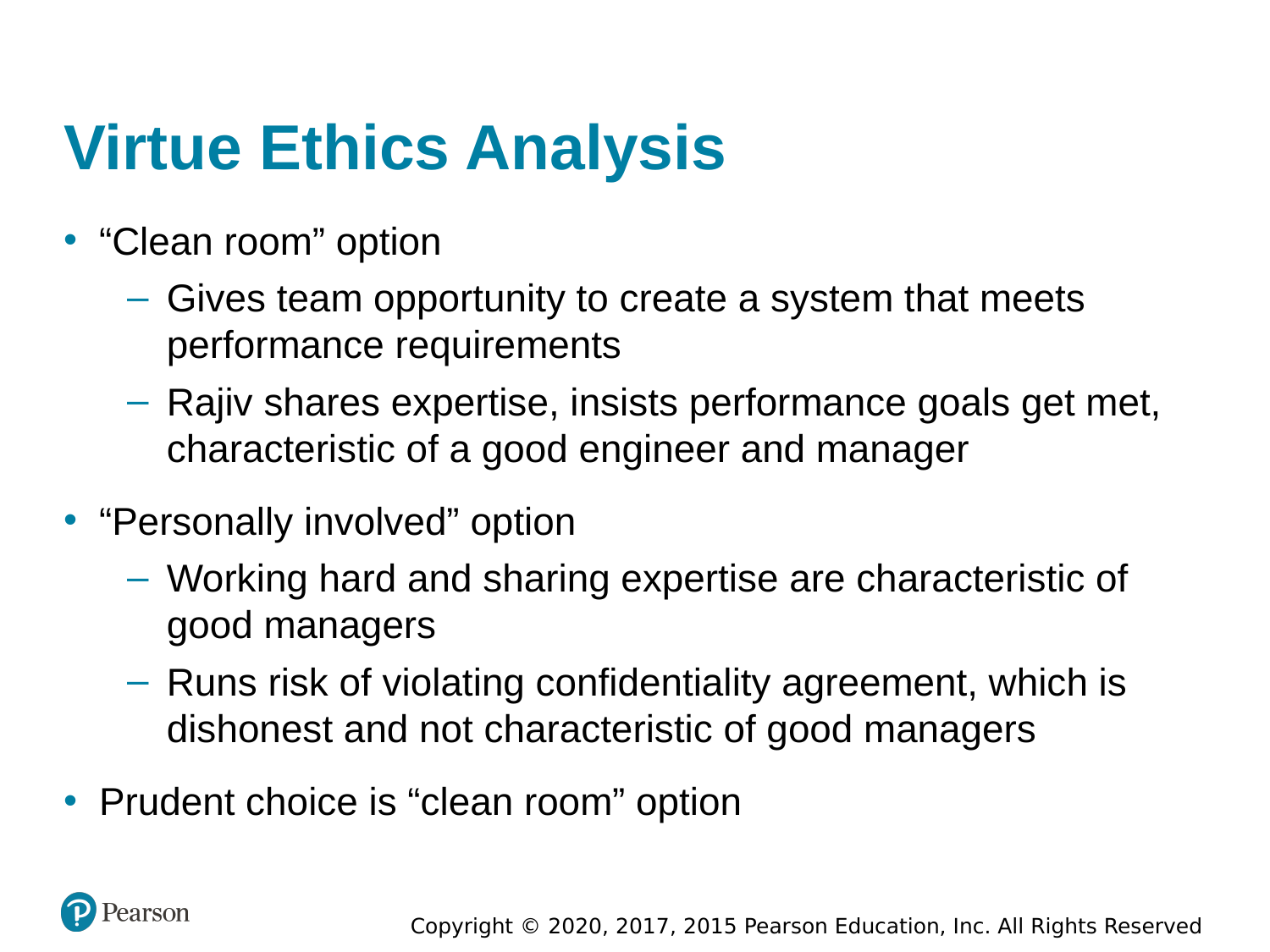

# Virtue Ethics Analysis
“Clean room” option
Gives team opportunity to create a system that meets performance requirements
Rajiv shares expertise, insists performance goals get met, characteristic of a good engineer and manager
“Personally involved” option
Working hard and sharing expertise are characteristic of good managers
Runs risk of violating confidentiality agreement, which is dishonest and not characteristic of good managers
Prudent choice is “clean room” option